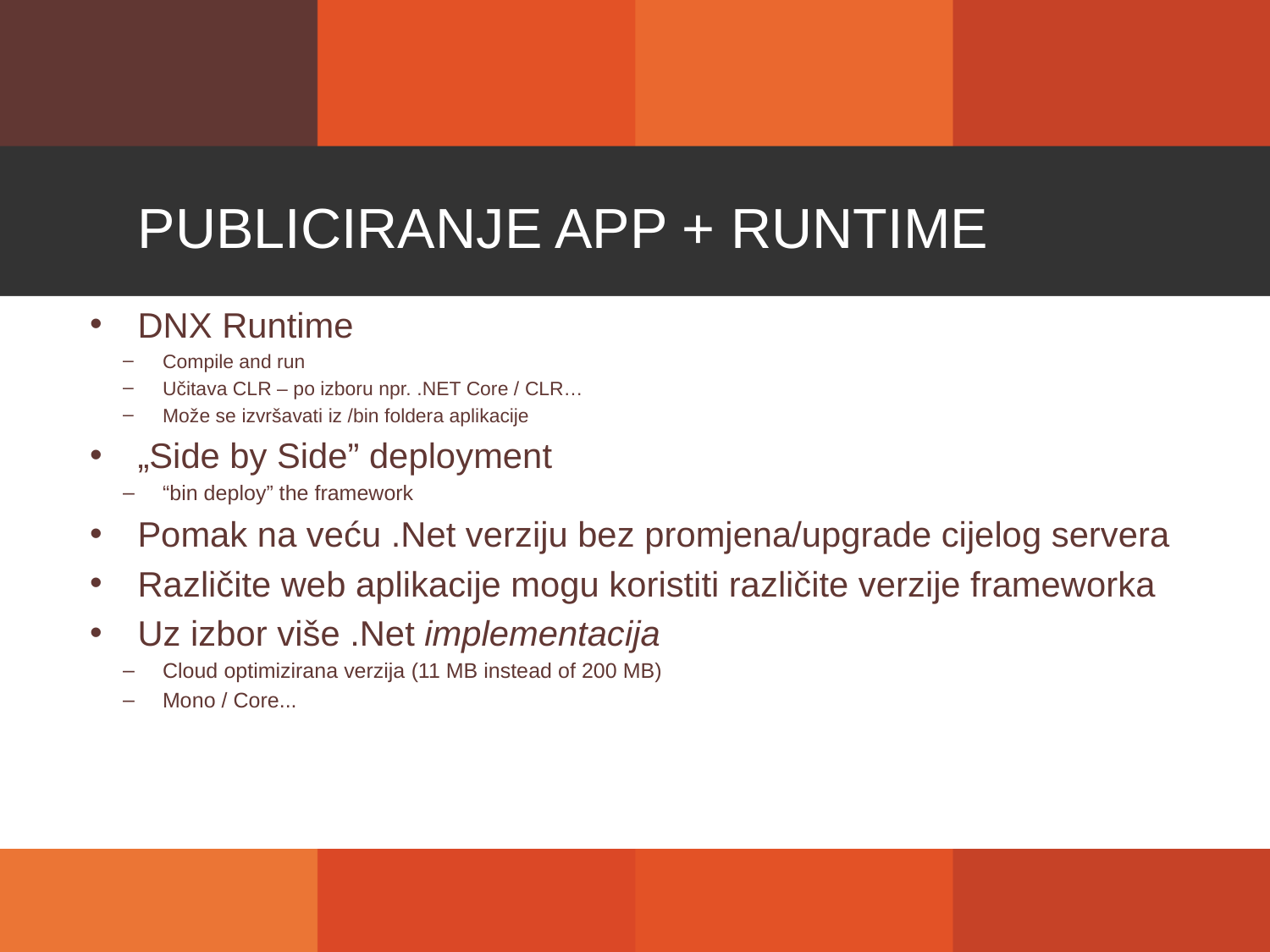

# Publiciranje app + runtime
DNX Runtime
Compile and run
Učitava CLR – po izboru npr. .NET Core / CLR…
Može se izvršavati iz /bin foldera aplikacije
„Side by Side” deployment
“bin deploy” the framework
Pomak na veću .Net verziju bez promjena/upgrade cijelog servera
Različite web aplikacije mogu koristiti različite verzije frameworka
Uz izbor više .Net implementacija
Cloud optimizirana verzija (11 MB instead of 200 MB)
Mono / Core...